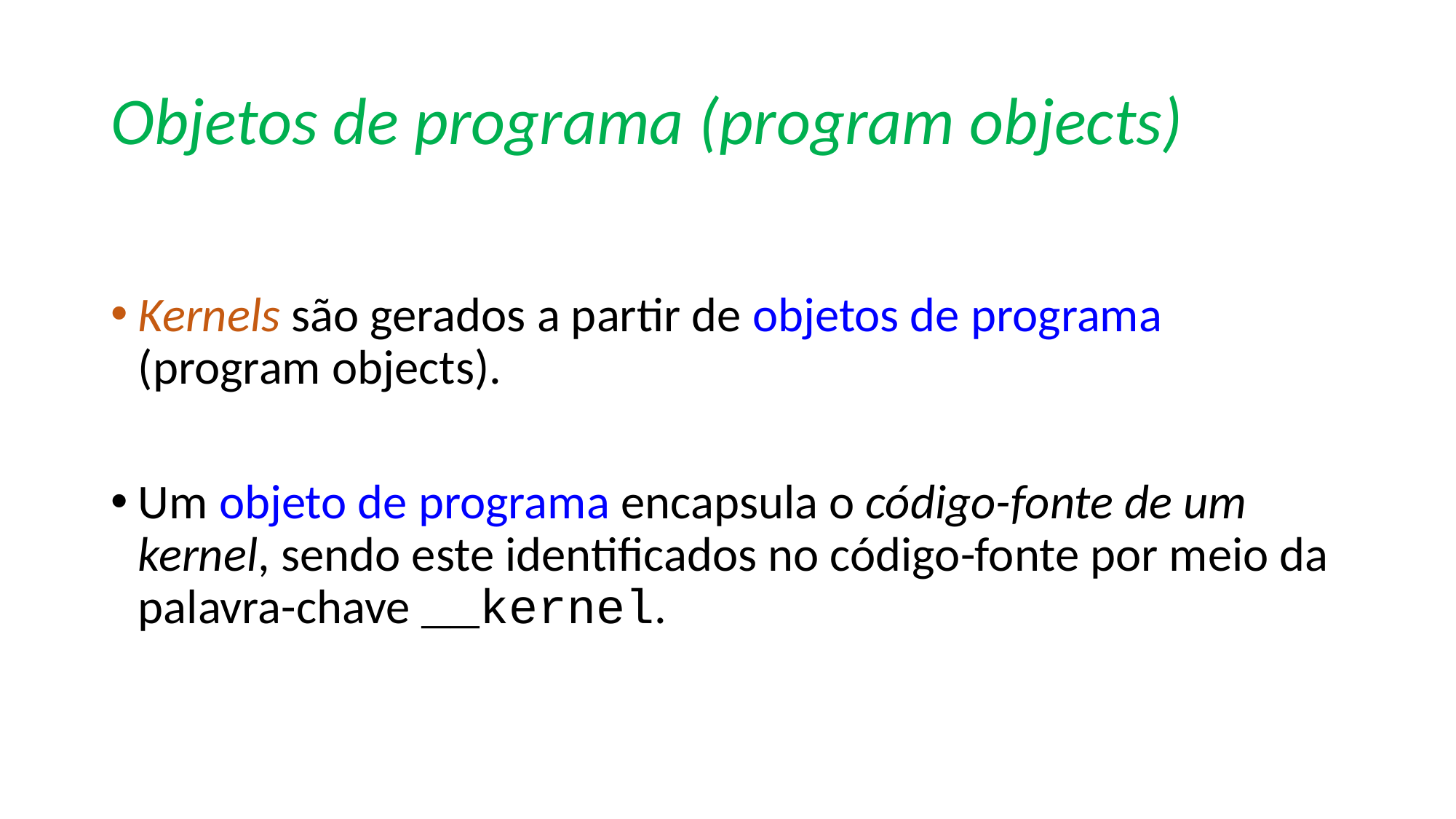

# Objetos de programa (program objects)

Kernels são gerados a partir de objetos de programa (program objects).

Um objeto de programa encapsula o código-fonte de um kernel, sendo este identificados no código-fonte por meio da palavra-chave __kernel.